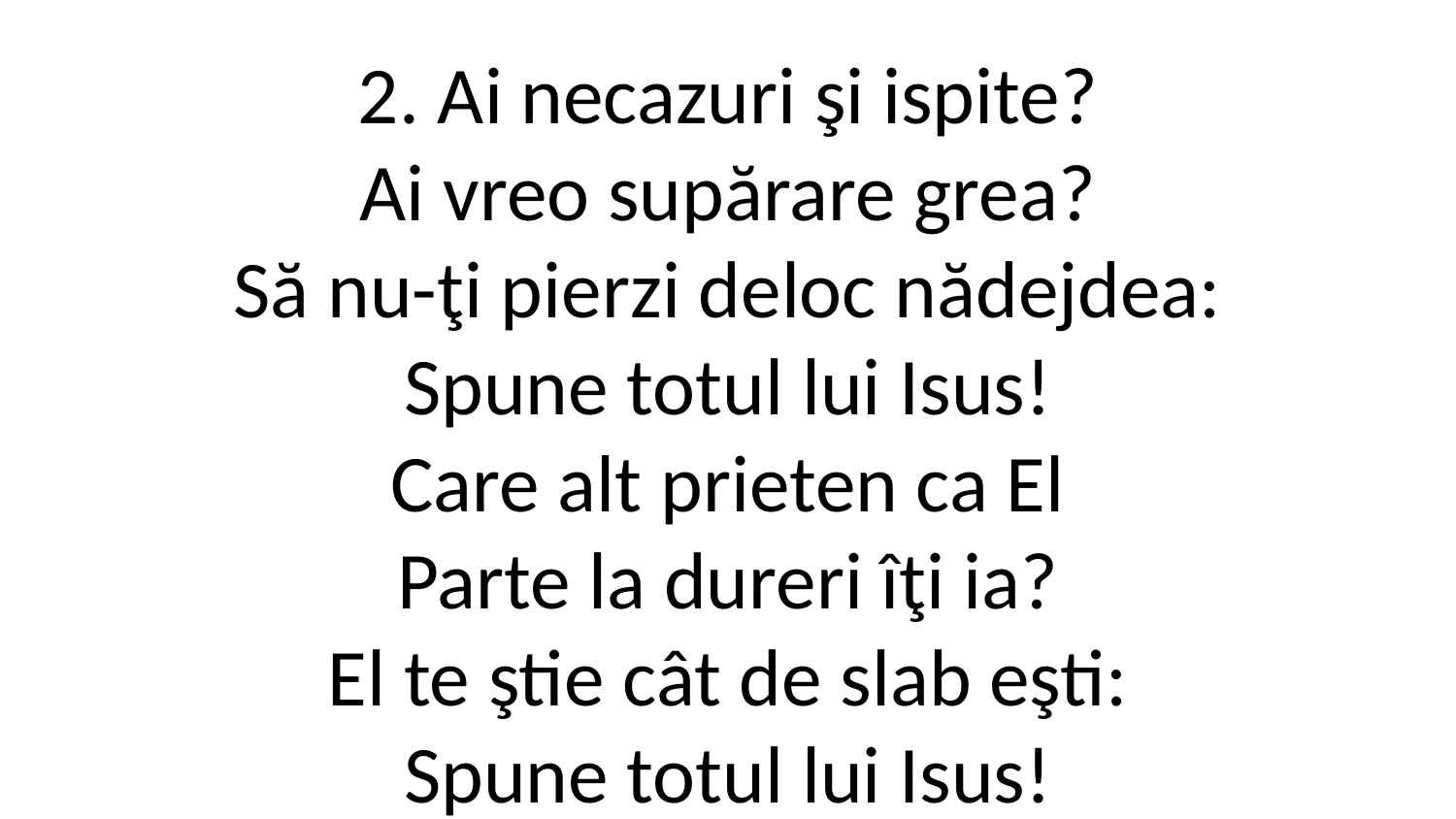

2. Ai necazuri şi ispite?
Ai vreo supărare grea?
Să nu-ţi pierzi deloc nădejdea:
Spune totul lui Isus!
Care alt prieten ca El
Parte la dureri îţi ia?
El te ştie cât de slab eşti:
Spune totul lui Isus!